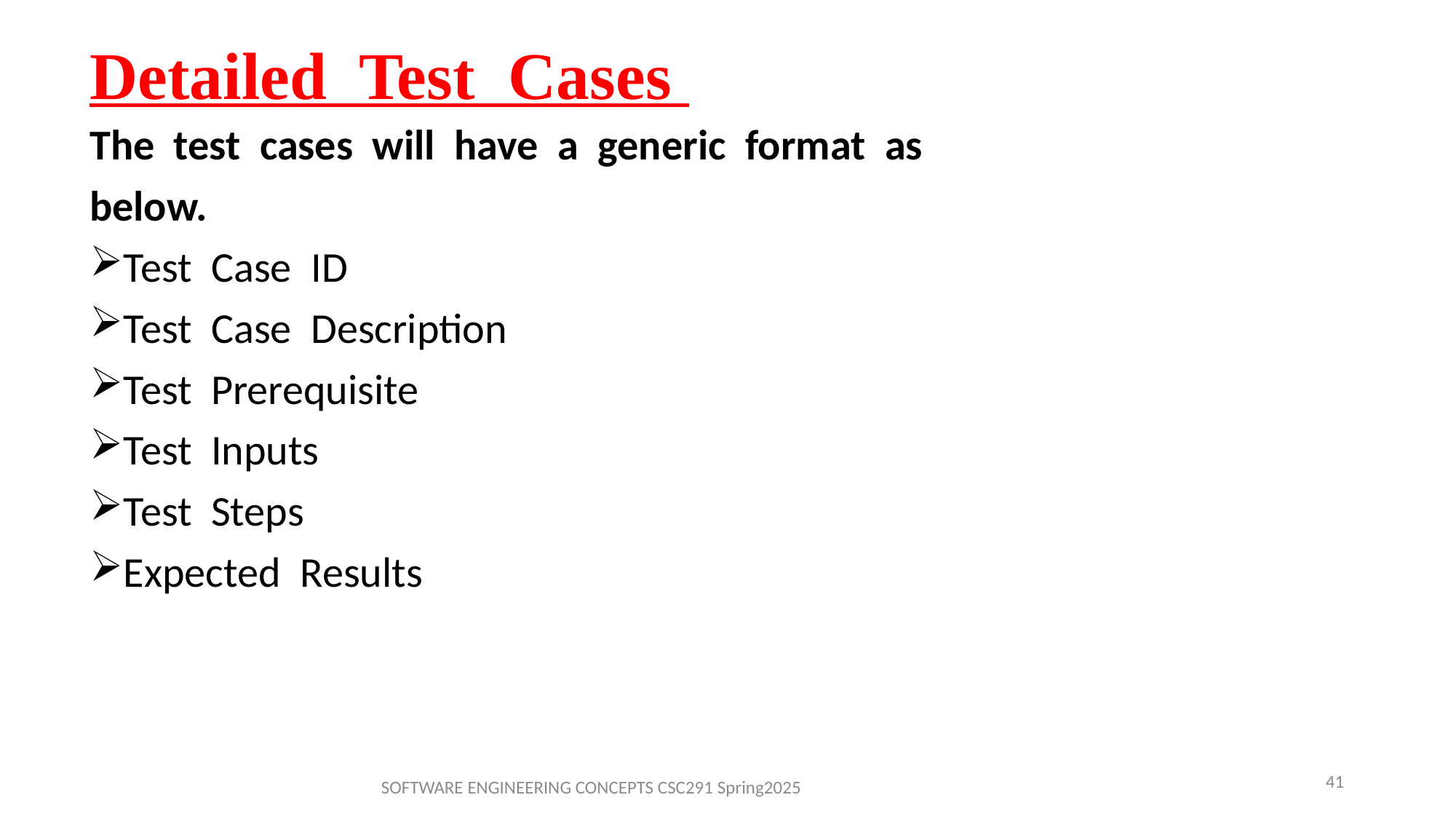

# Detailed  Test  Cases
The  test  cases  will  have  a  generic  format  as
below.
Test  Case  ID
Test  Case  Description
Test  Prerequisite
Test  Inputs
Test  Steps
Expected  Results

41
SOFTWARE ENGINEERING CONCEPTS CSC291 Spring2025